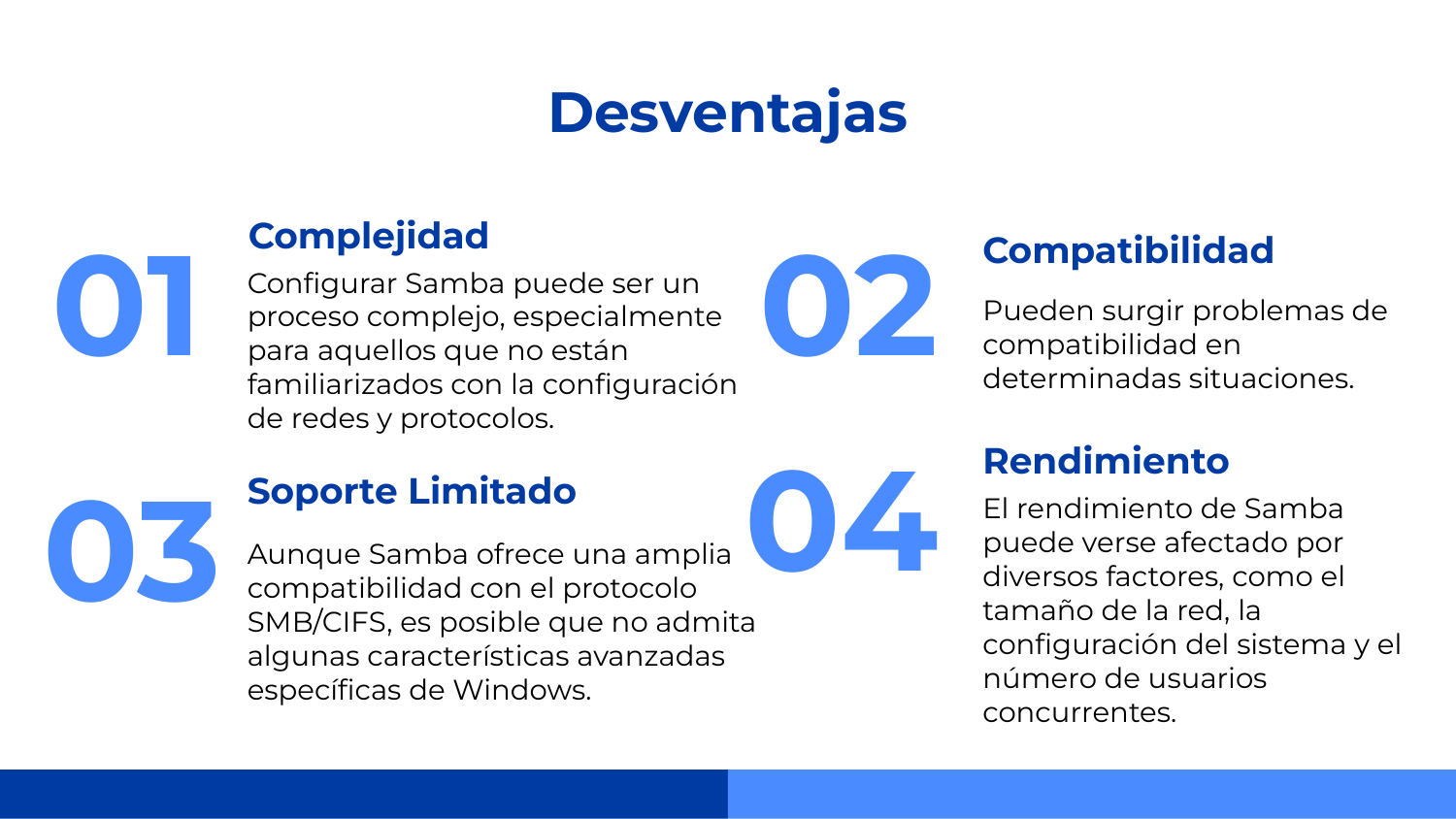

# Desventajas
Complejidad
Compatibilidad
01
02
Configurar Samba puede ser un proceso complejo, especialmente para aquellos que no están familiarizados con la configuración de redes y protocolos.
Pueden surgir problemas de compatibilidad en determinadas situaciones.
Rendimiento
04
Soporte Limitado
03
El rendimiento de Samba puede verse afectado por diversos factores, como el tamaño de la red, la configuración del sistema y el número de usuarios concurrentes.
Aunque Samba ofrece una amplia compatibilidad con el protocolo SMB/CIFS, es posible que no admita algunas características avanzadas específicas de Windows.